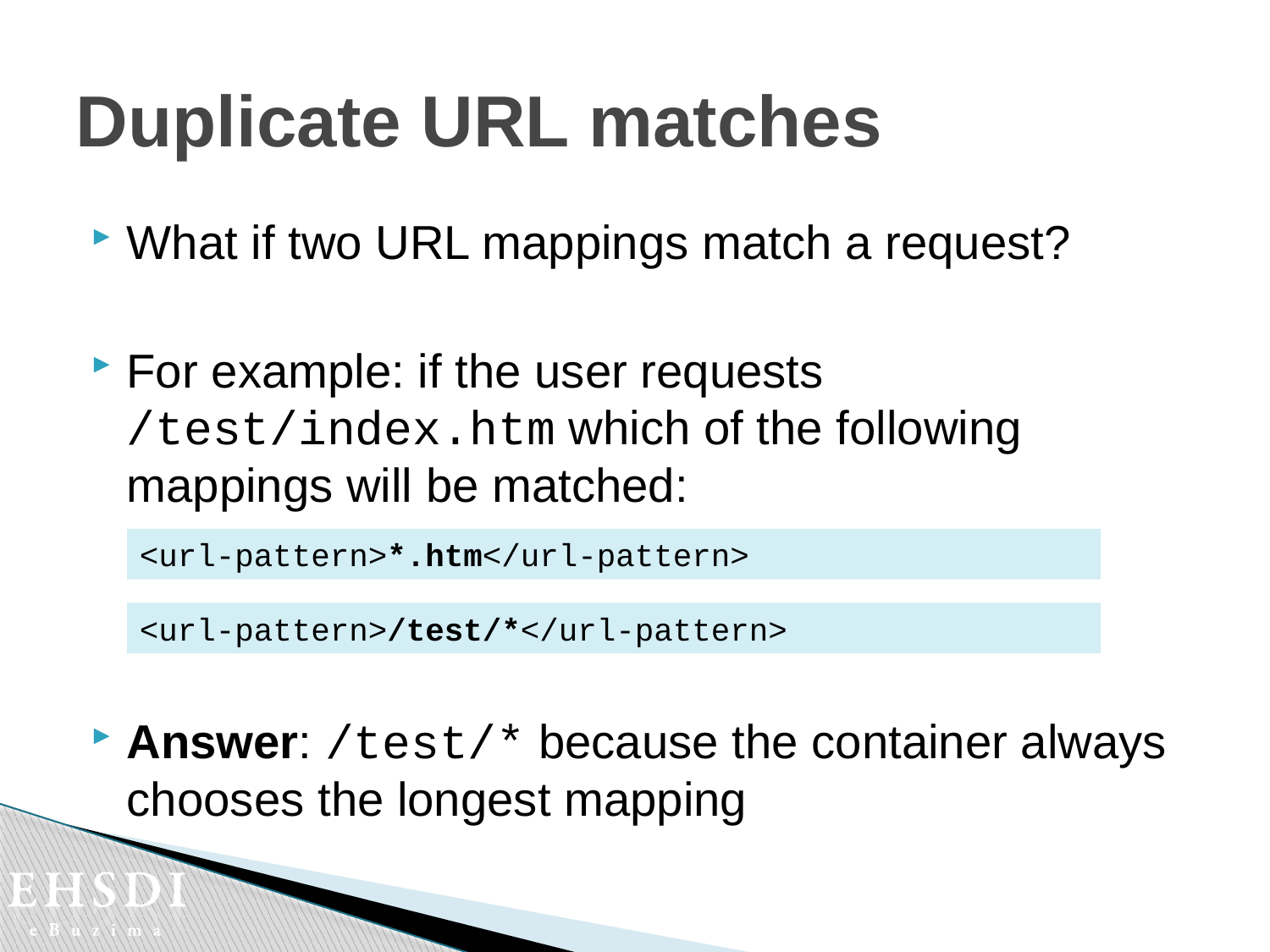

# Duplicate URL matches
What if two URL mappings match a request?

For example: if the user requests /test/index.htm which of the following mappings will be matched:

Answer: /test/* because the container always chooses the longest mapping
<url-pattern>*.htm</url-pattern>
<url-pattern>/test/*</url-pattern>